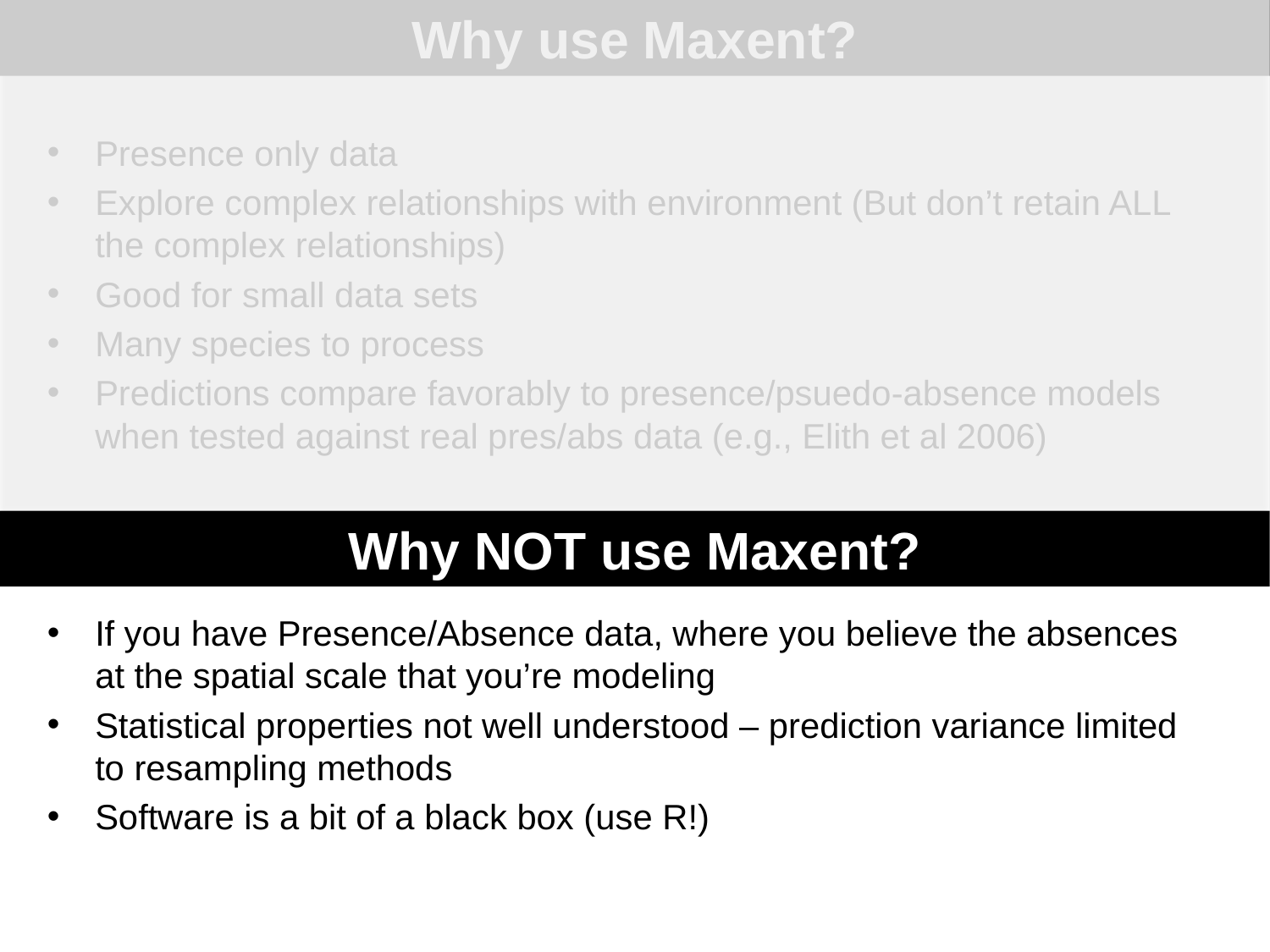

Why use Maxent?

Presence only data
Explore complex relationships with environment (But don’t retain ALL the complex relationships)
Good for small data sets
Many species to process
Predictions compare favorably to presence/psuedo-absence models when tested against real pres/abs data (e.g., Elith et al 2006)

If you have Presence/Absence data, where you believe the absences at the spatial scale that you’re modeling
Statistical properties not well understood – prediction variance limited to resampling methods
Software is a bit of a black box (use R!)

Why NOT use Maxent?